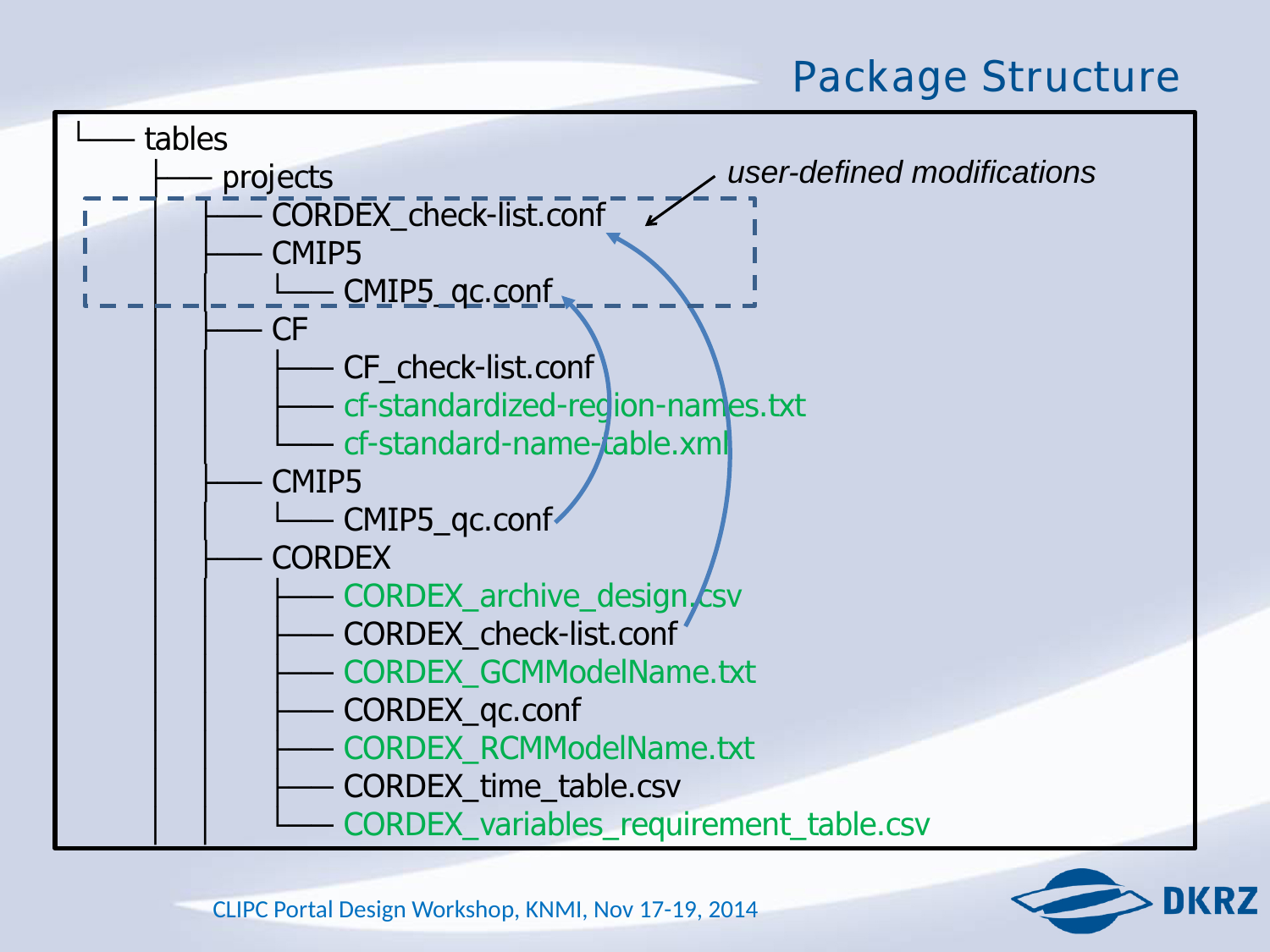

Package Structure
└── tables
        ├── projects
        │   ├── CORDEX_check-list.conf
        │   ├── CMIP5
        │   │     └── CMIP5_qc.conf
        │   ├── CF
        │   │     ├── CF_check-list.conf
        │   │     ├── cf-standardized-region-names.txt
        │   │     └── cf-standard-name-table.xml
        │   ├── CMIP5
        │   │     └── CMIP5_qc.conf
        │   ├── CORDEX
        │   │     ├── CORDEX_archive_design.csv
        │   │     ├── CORDEX_check-list.conf
        │   │     ├── CORDEX_GCMModelName.txt
        │   │     ├── CORDEX_qc.conf
        │   │     ├── CORDEX_RCMModelName.txt
        │   │     ├── CORDEX_time_table.csv
        │   │     └── CORDEX_variables_requirement_table.csv
user-defined modifications

CLIPC Portal Design Workshop, KNMI, Nov 17-19, 2014